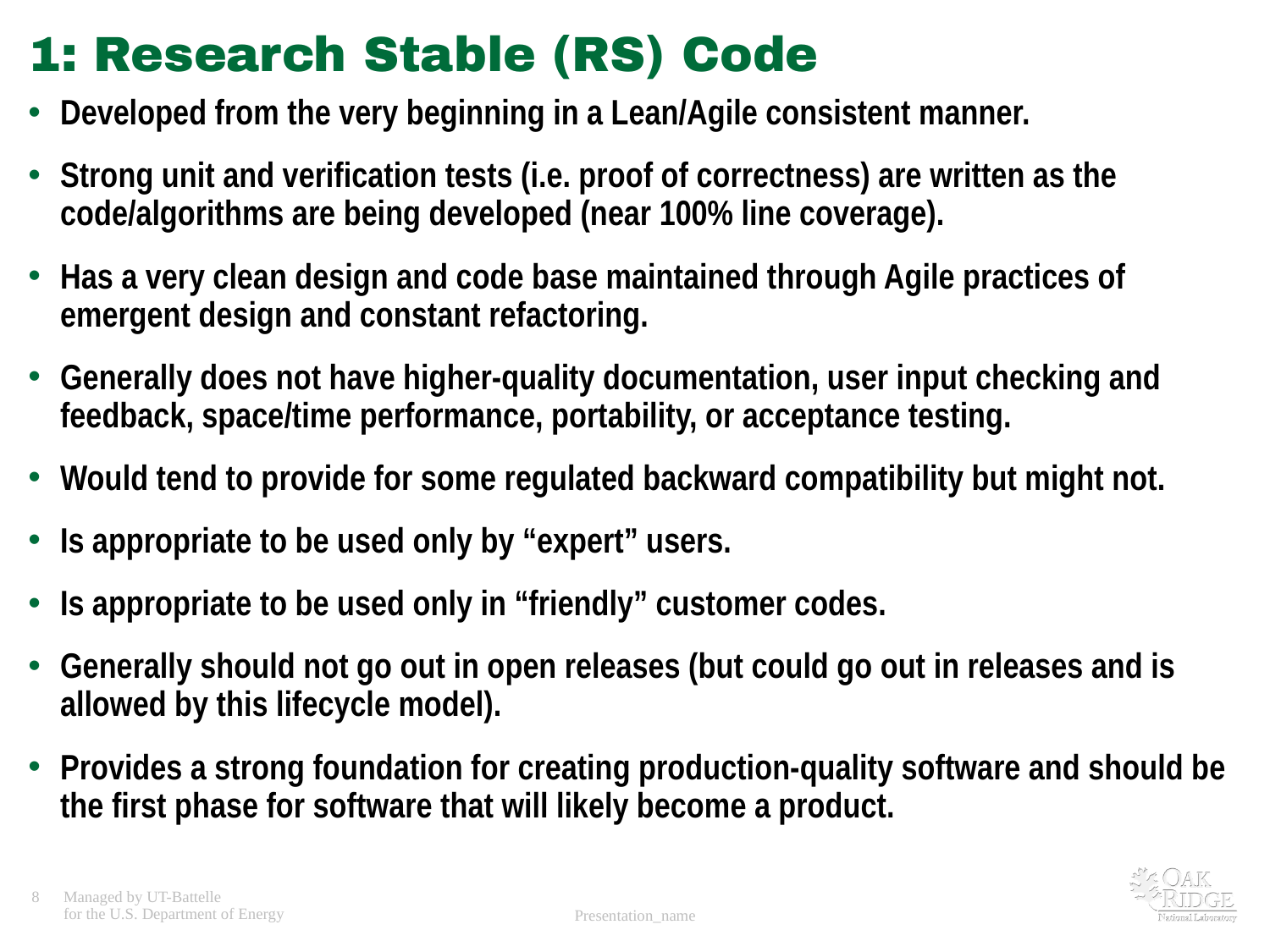

# 1: Research Stable (RS) Code
Developed from the very beginning in a Lean/Agile consistent manner.
Strong unit and verification tests (i.e. proof of correctness) are written as the code/algorithms are being developed (near 100% line coverage).
Has a very clean design and code base maintained through Agile practices of emergent design and constant refactoring.
Generally does not have higher-quality documentation, user input checking and feedback, space/time performance, portability, or acceptance testing.
Would tend to provide for some regulated backward compatibility but might not.
Is appropriate to be used only by “expert” users.
Is appropriate to be used only in “friendly” customer codes.
Generally should not go out in open releases (but could go out in releases and is allowed by this lifecycle model).
Provides a strong foundation for creating production-quality software and should be the first phase for software that will likely become a product.